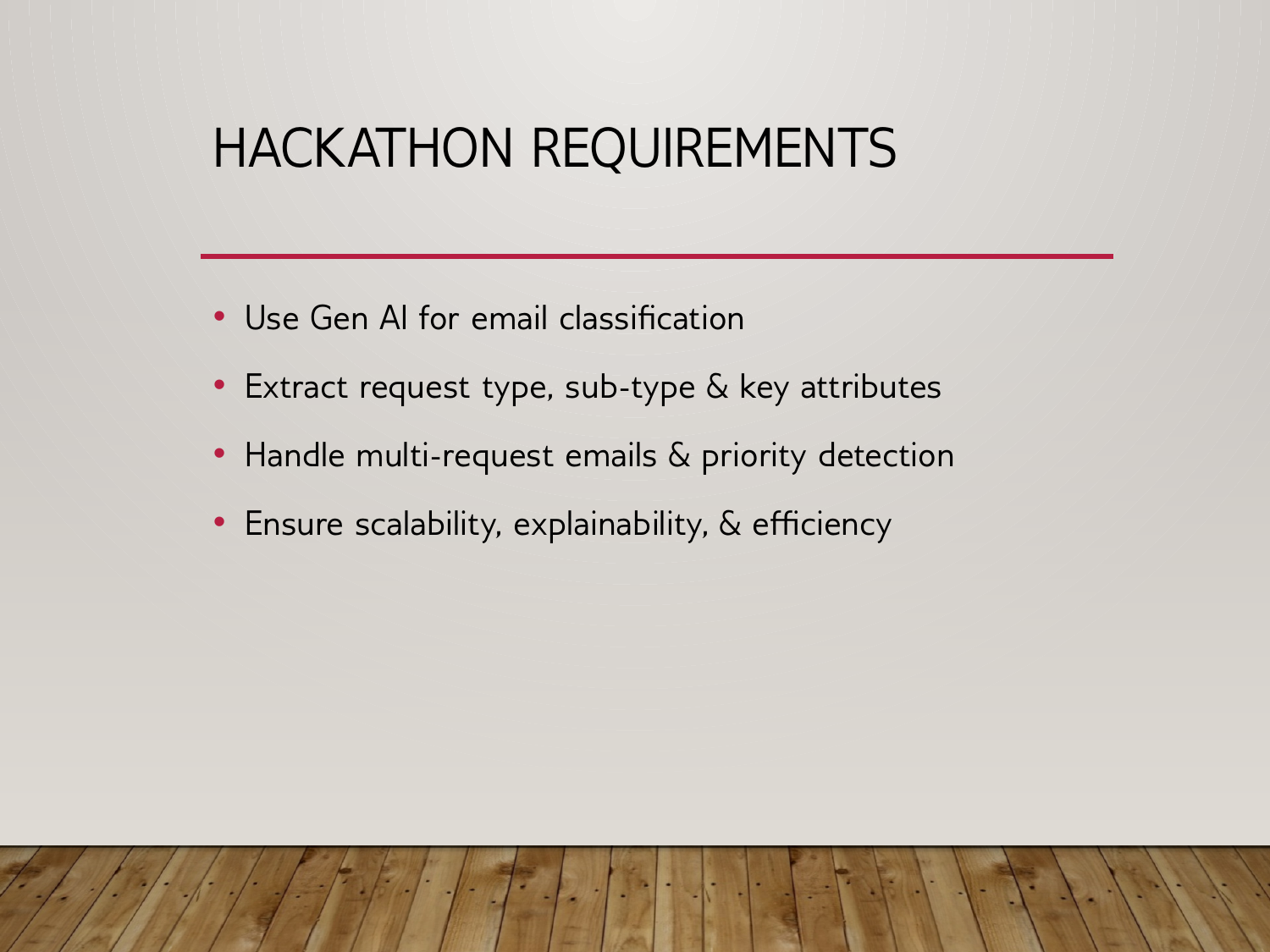

# Hackathon Requirements
Use Gen AI for email classification
Extract request type, sub-type & key attributes
Handle multi-request emails & priority detection
Ensure scalability, explainability, & efficiency